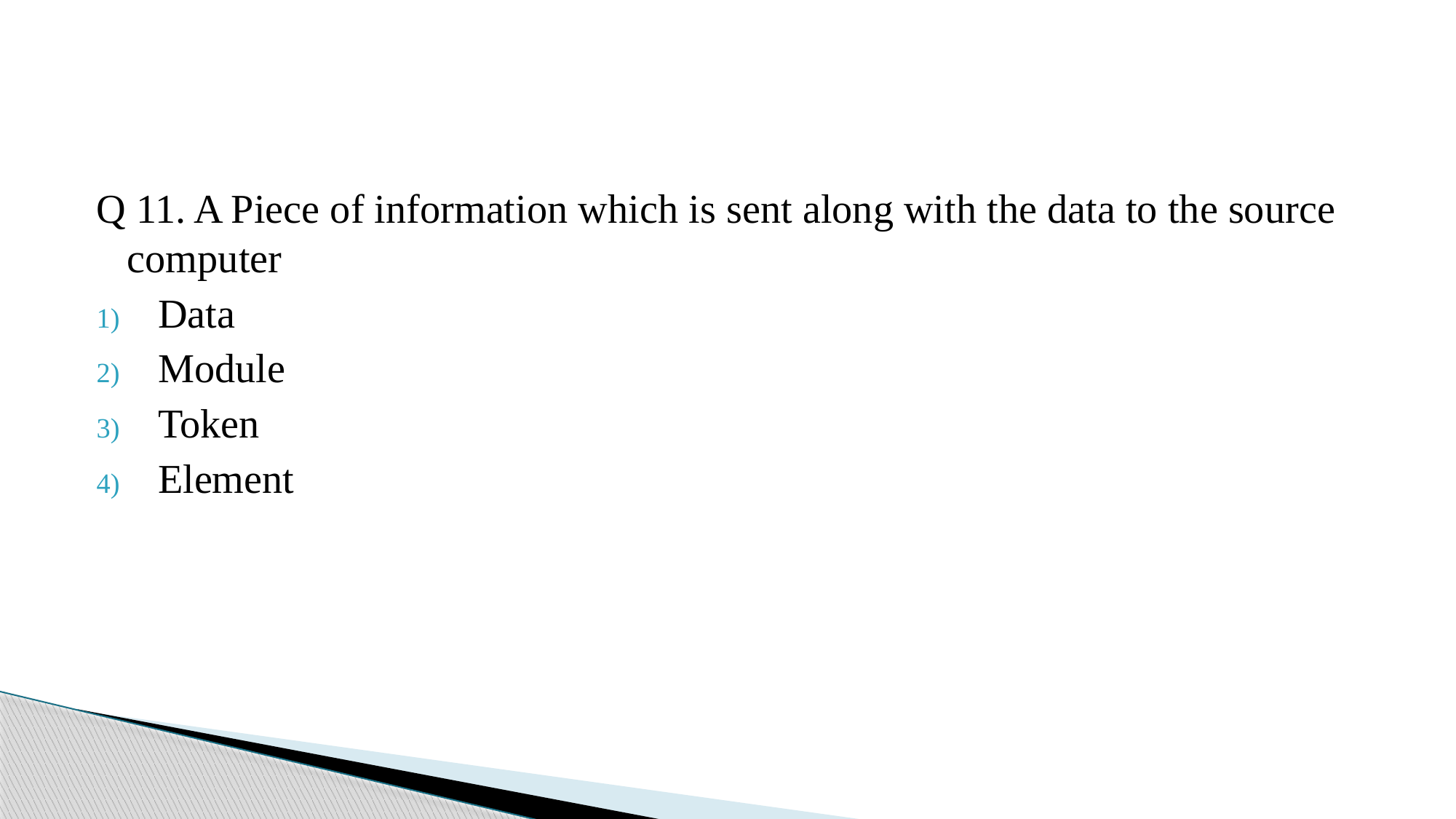

#
Q 11. A Piece of information which is sent along with the data to the source computer
Data
Module
Token
Element